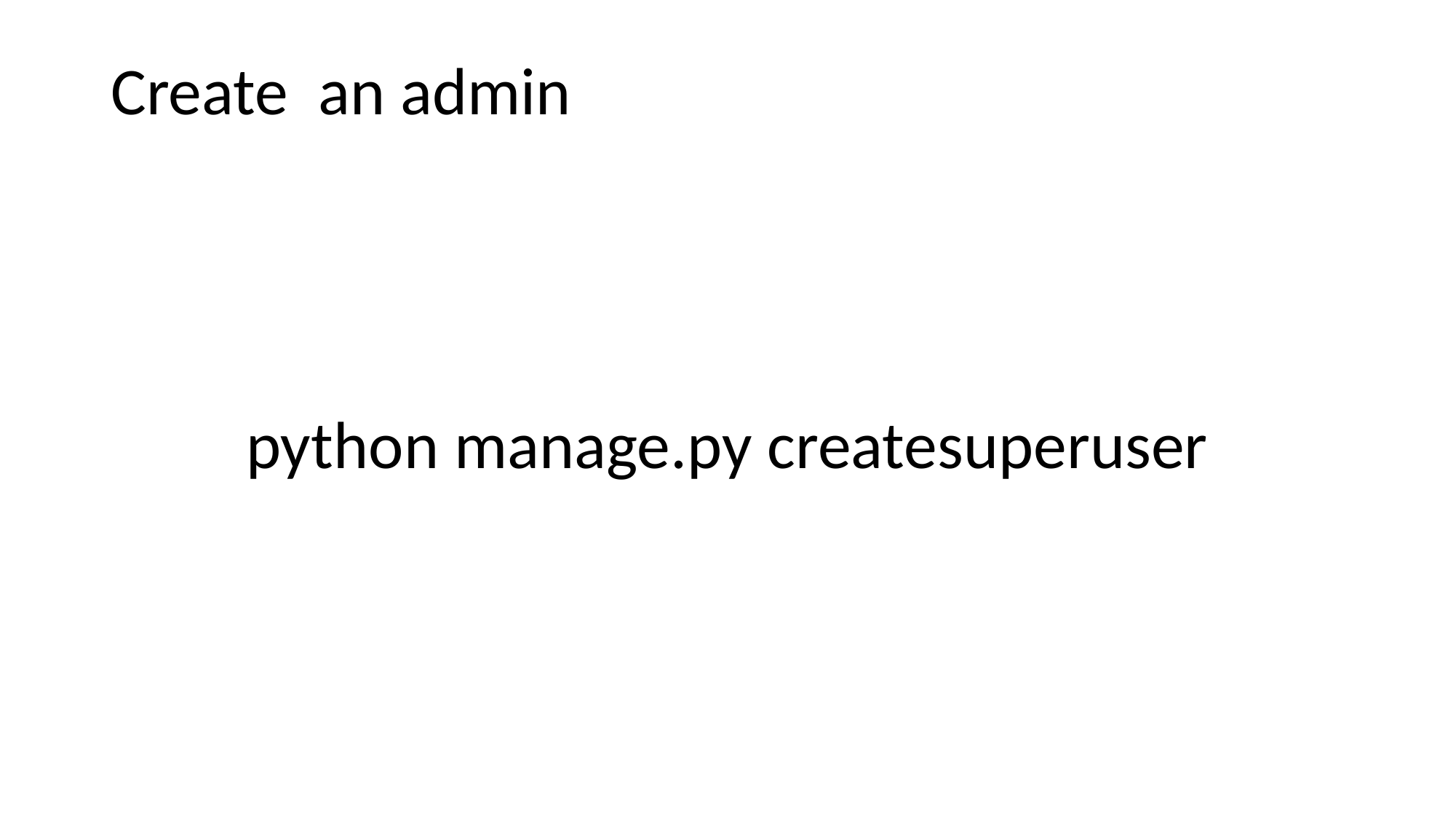

# Create  an admin

python manage.py createsuperuser